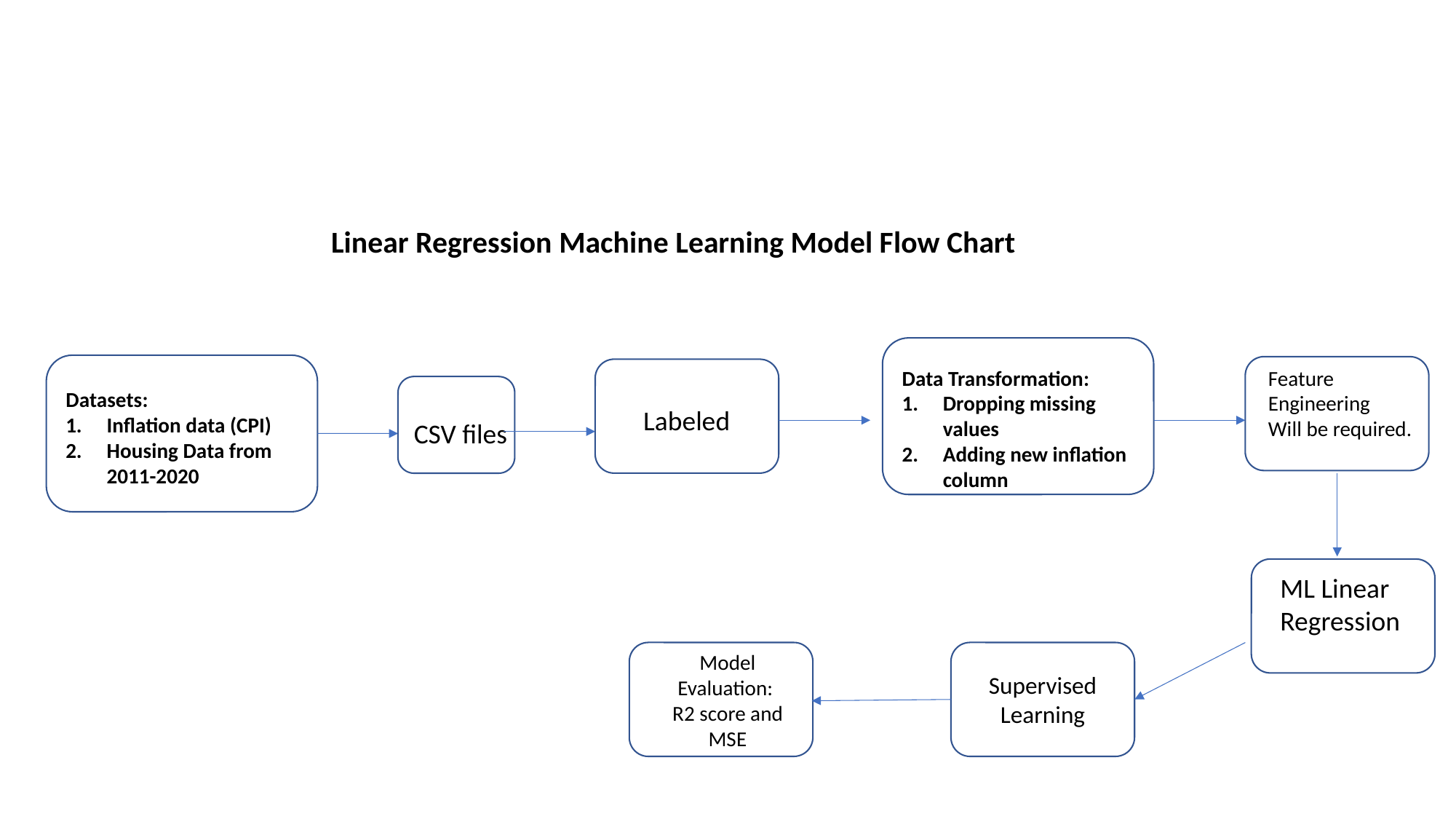

Linear Regression Machine Learning Model Flow Chart

Feature Engineering
Will be required.

Data Transformation:
Dropping missing values
Adding new inflation column

Datasets:
Inflation data (CPI)
Housing Data from 2011-2020
Labeled
CSV files

ML Linear Regression

Model Evaluation:
R2 score and MSE
Supervised Learning